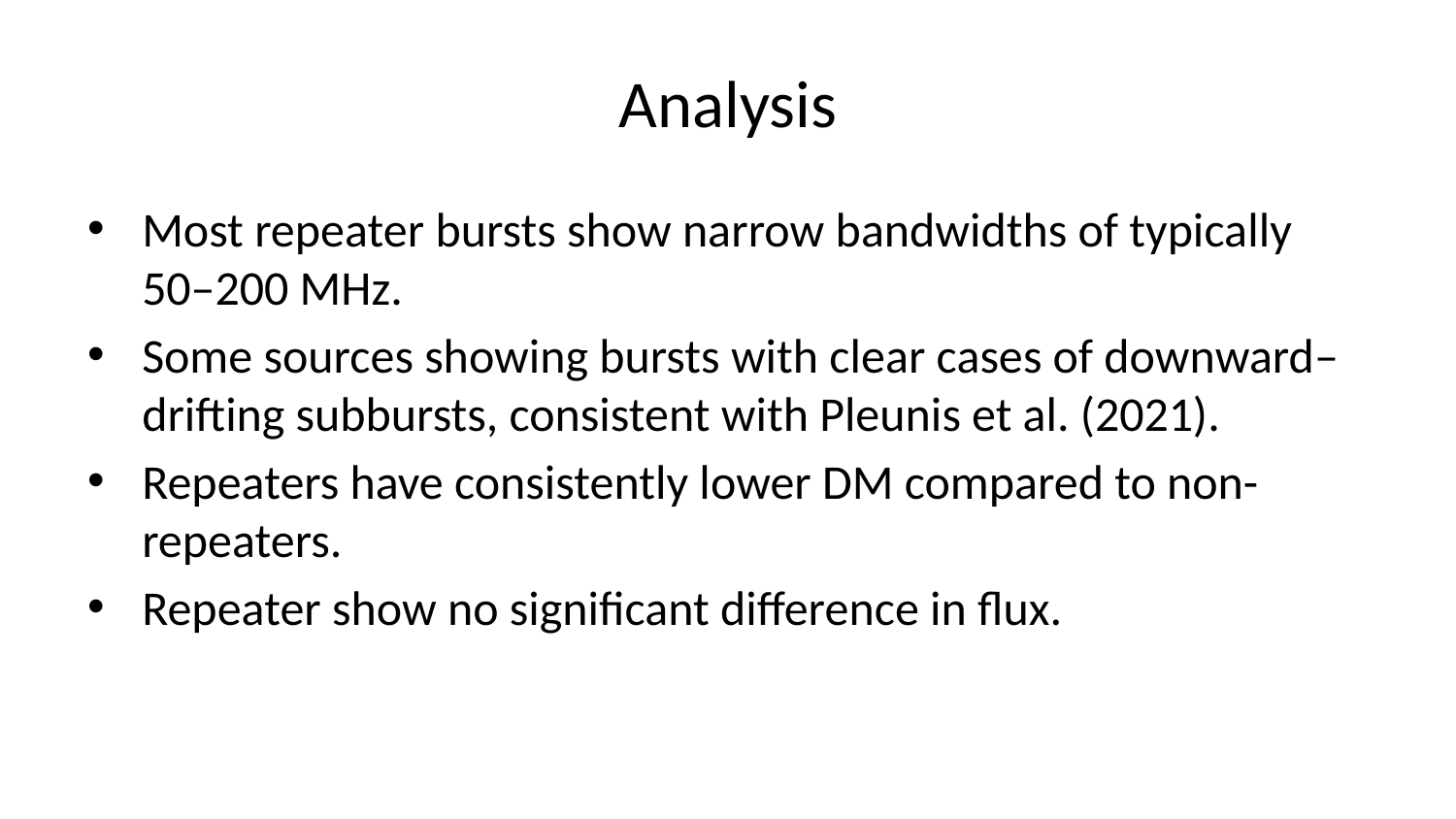

# Analysis
Most repeater bursts show narrow bandwidths of typically 50–200 MHz.
Some sources showing bursts with clear cases of downward–drifting subbursts, consistent with Pleunis et al. (2021).
Repeaters have consistently lower DM compared to non-repeaters.
Repeater show no significant difference in flux.